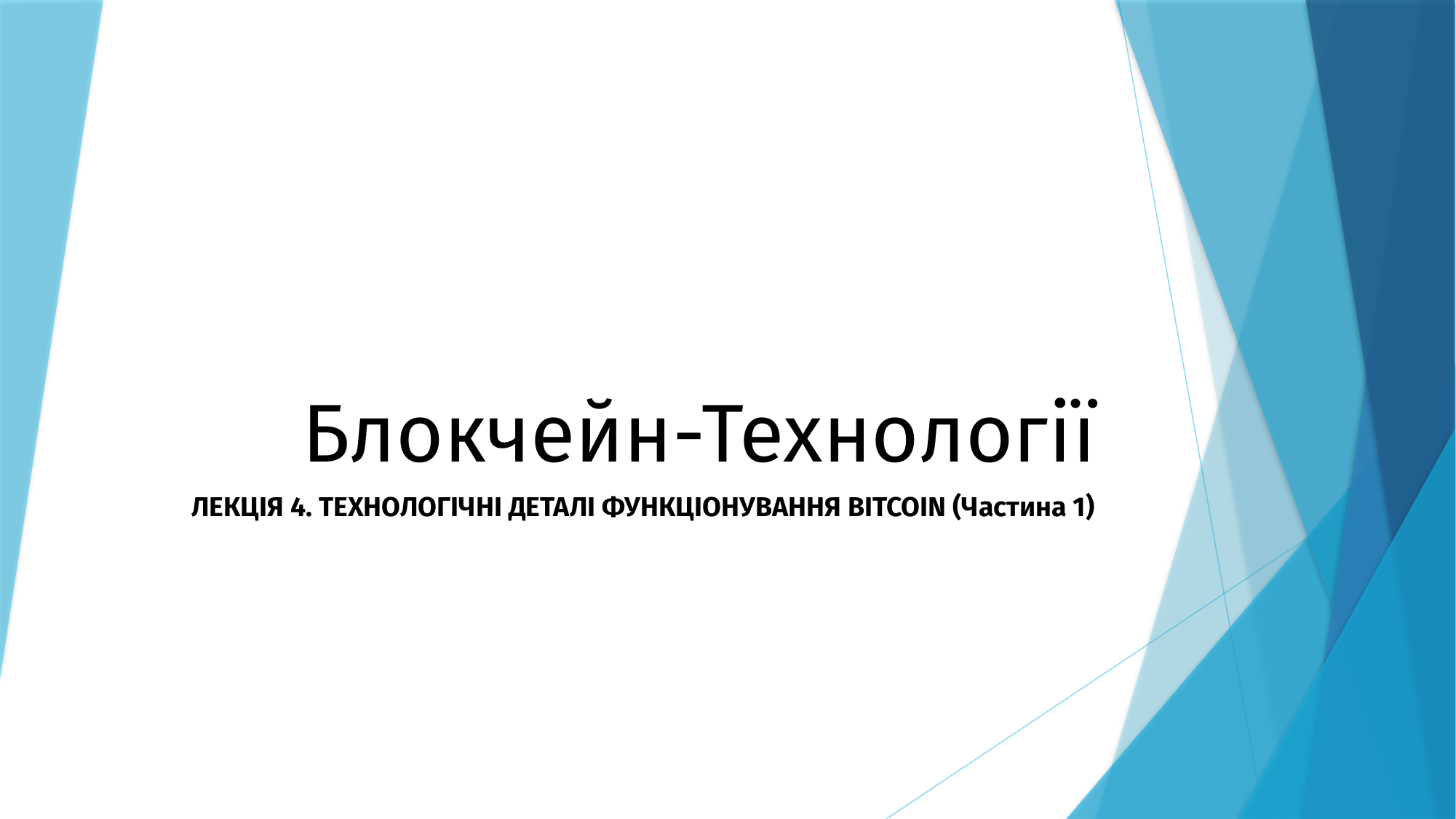

# Блокчейн-Технології
ЛЕКЦІЯ 4. ТЕХНОЛОГІЧНІ ДЕТАЛІ ФУНКЦІОНУВАННЯ BITCOIN (Частина 1)